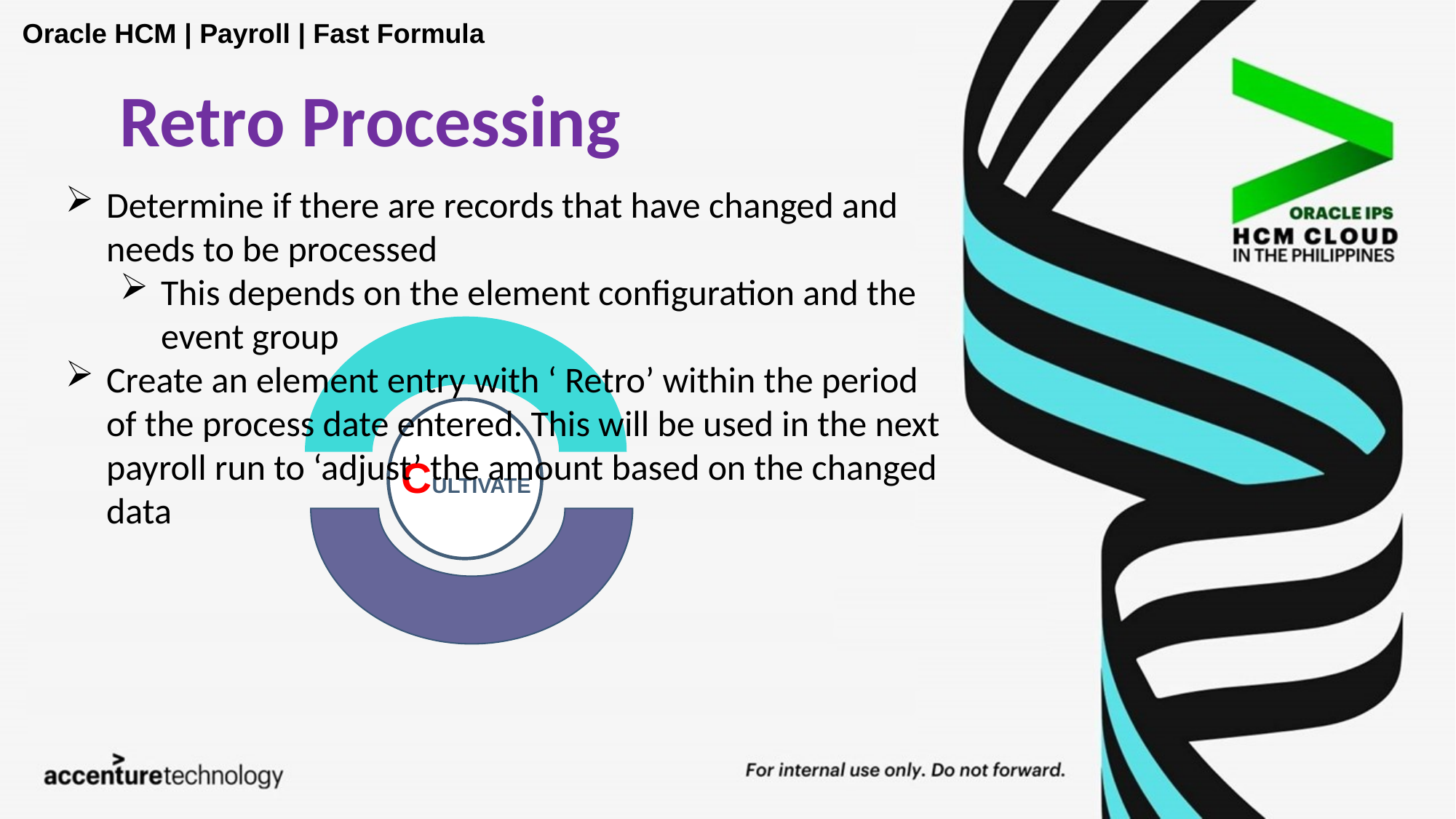

Oracle HCM | Payroll | Fast Formula
Retro Processing
Determine if there are records that have changed and needs to be processed
This depends on the element configuration and the event group
Create an element entry with ‘ Retro’ within the period of the process date entered. This will be used in the next payroll run to ‘adjust’ the amount based on the changed data